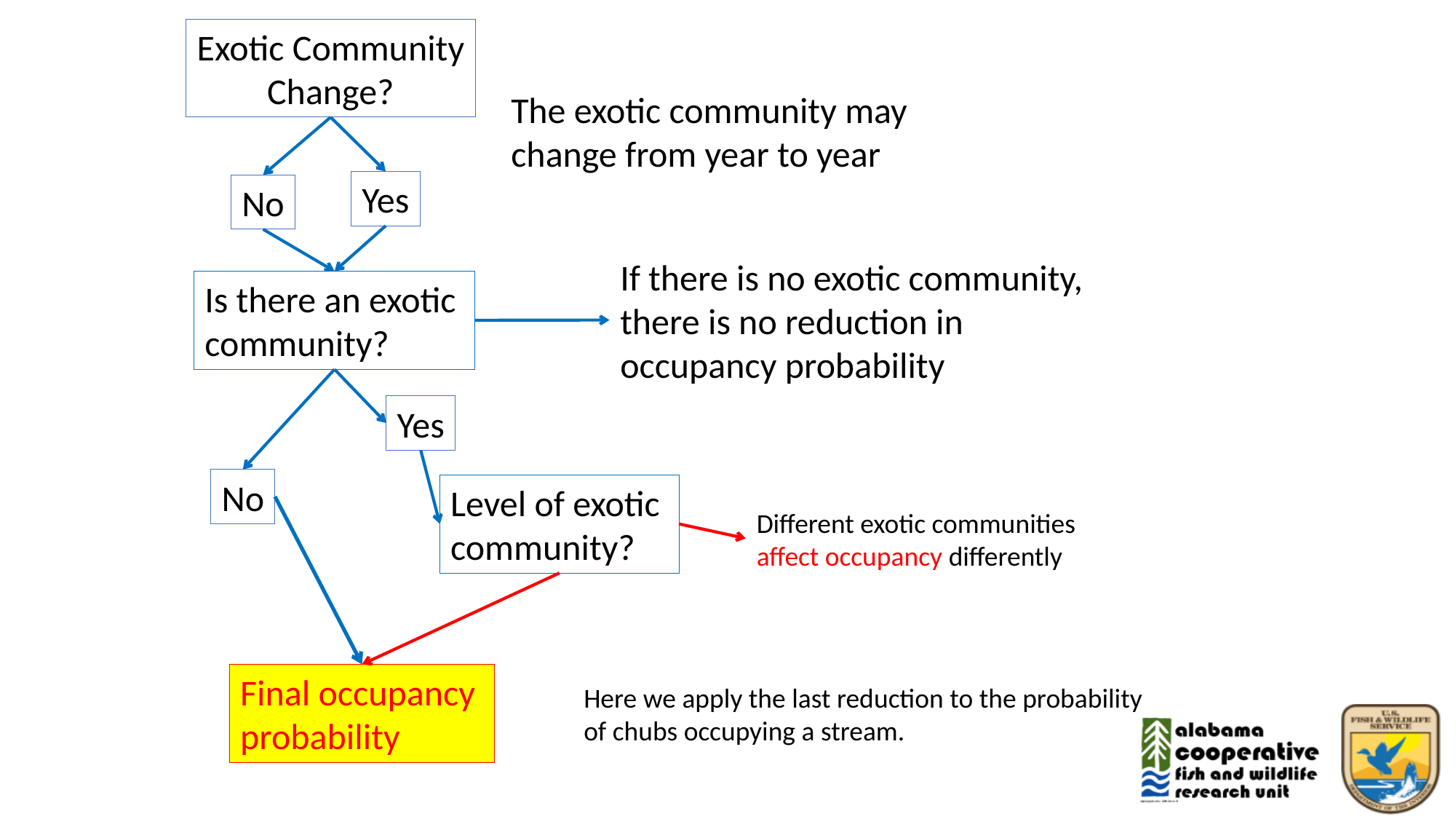

Exotic Community
Change?
The exotic community may change from year to year
Yes
No
If there is no exotic community, there is no reduction in occupancy probability
Is there an exotic
community?
Yes
No
Level of exotic
community?
Different exotic communities affect occupancy differently
Final occupancy
probability
Here we apply the last reduction to the probability of chubs occupying a stream.